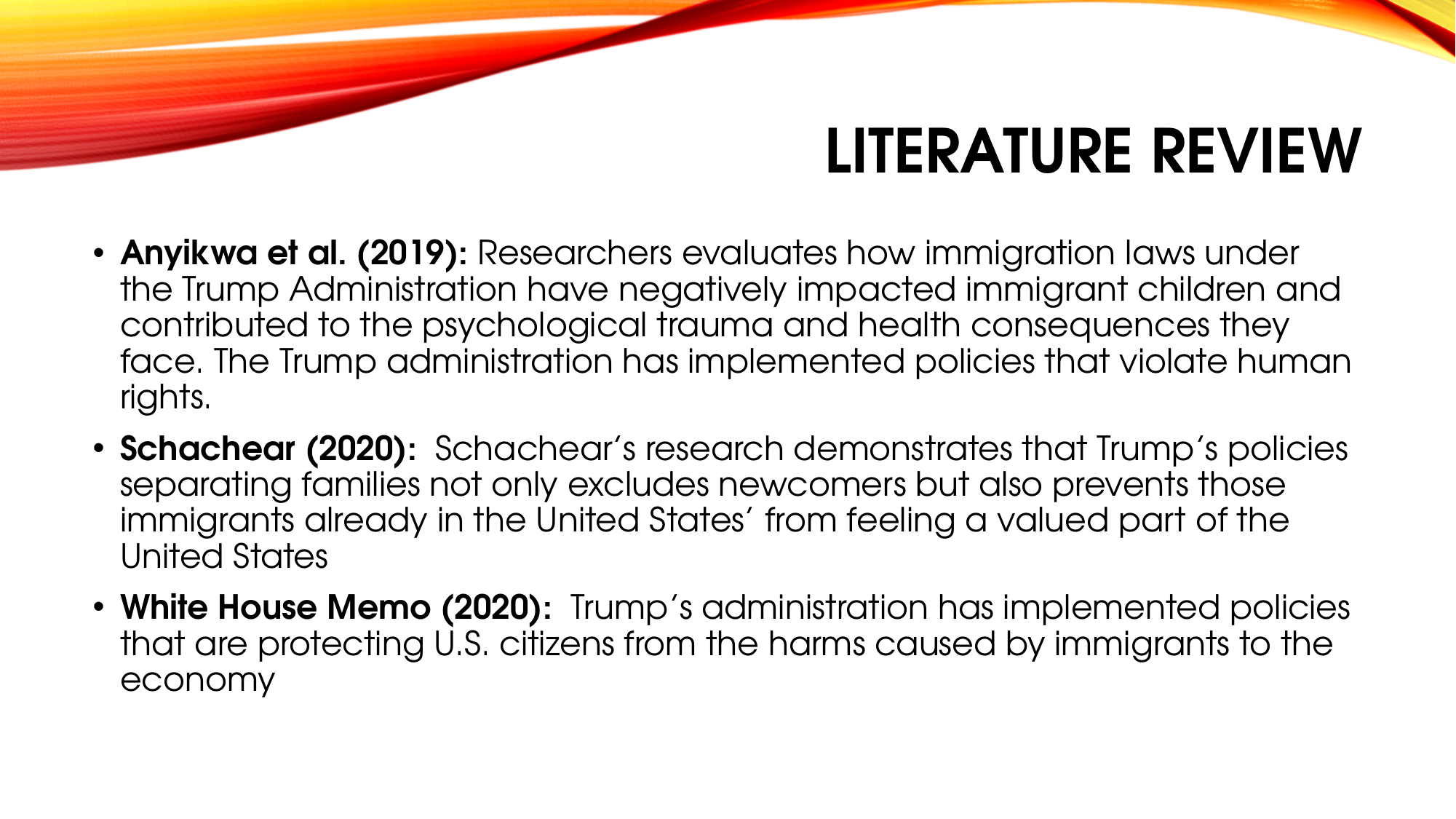

# Literature review
Anyikwa et al. (2019): Researchers evaluates how immigration laws under the Trump Administration have negatively impacted immigrant children and contributed to the psychological trauma and health consequences they face. The Trump administration has implemented policies that violate human rights.
Schachear (2020):  Schachear’s research demonstrates that Trump’s policies separating families not only excludes newcomers but also prevents those immigrants already in the United States’ from feeling a valued part of the United States
White House Memo (2020):  Trump’s administration has implemented policies that are protecting U.S. citizens from the harms caused by immigrants to the economy